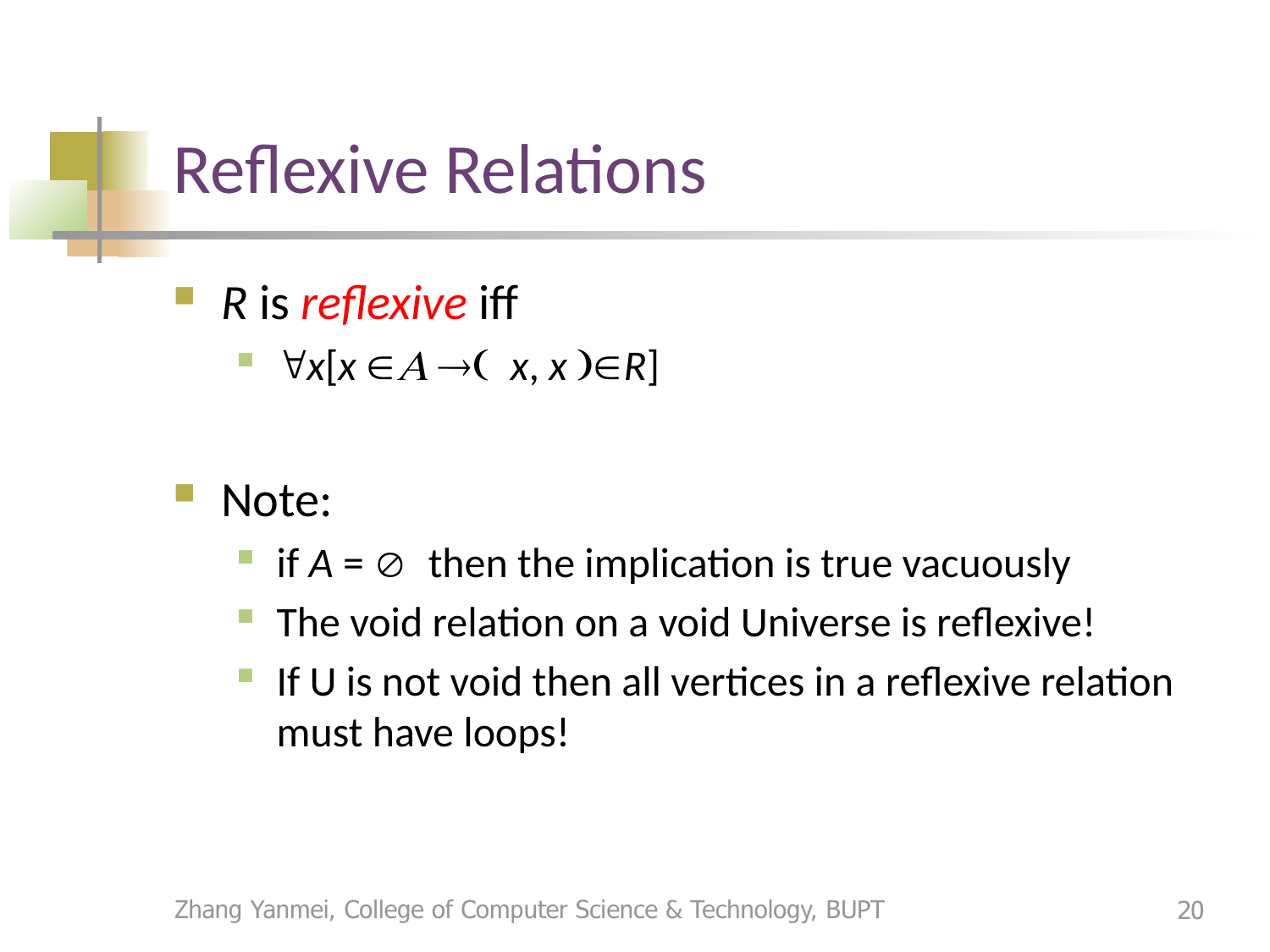

# Reflexive Relations
R is reflexive iff
∀x[x ∈Α →( x, x )∈R]

Note:
if A = ∅ then the implication is true vacuously
The void relation on a void Universe is reflexive!
If U is not void then all vertices in a reflexive relation must have loops!
Zhang Yanmei, College of Computer Science & Technology, BUPT
20